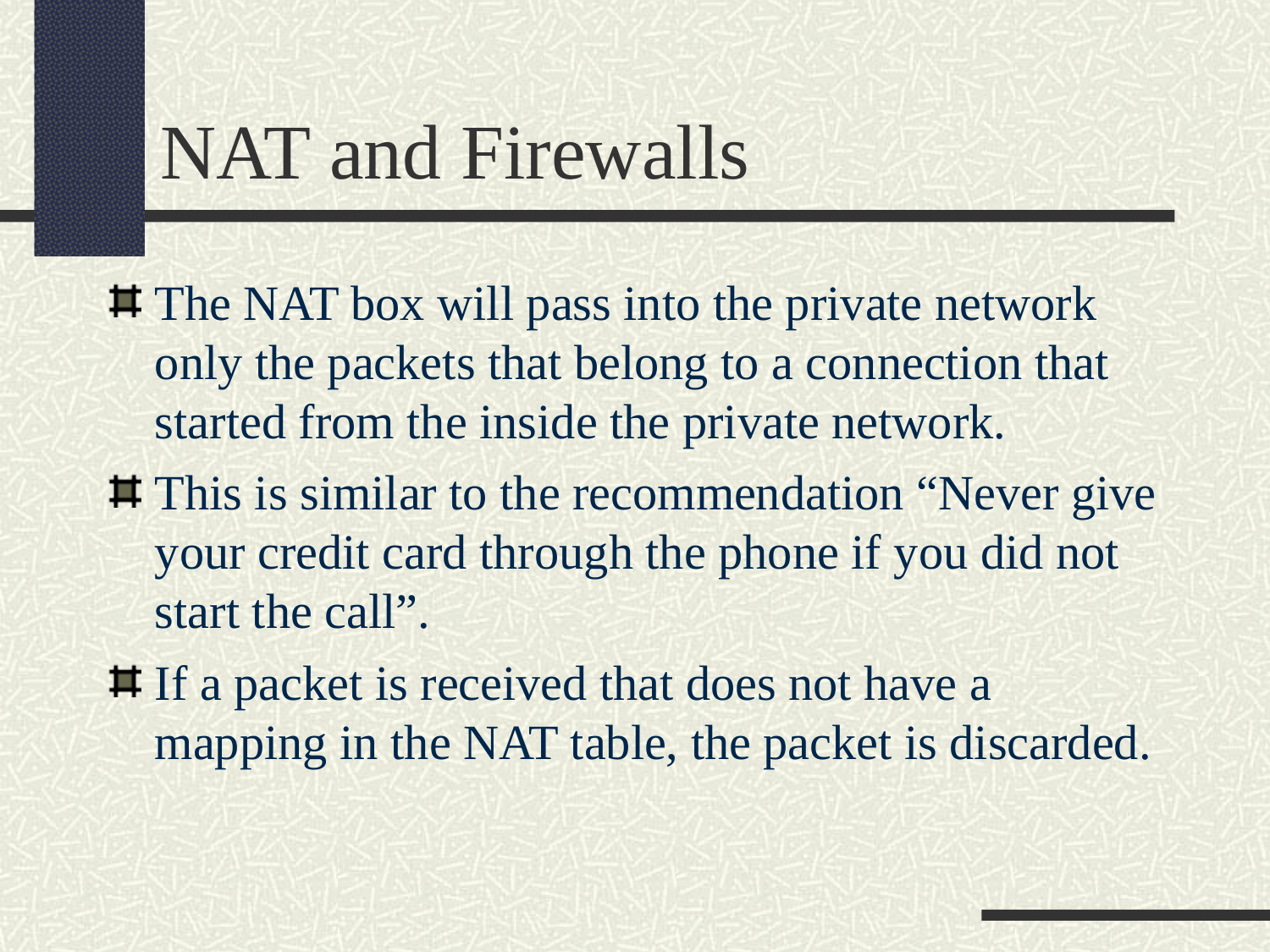

NAT and Firewalls
The NAT box will pass into the private network only the packets that belong to a connection that started from the inside the private network.
This is similar to the recommendation “Never give your credit card through the phone if you did not start the call”.
If a packet is received that does not have a mapping in the NAT table, the packet is discarded.